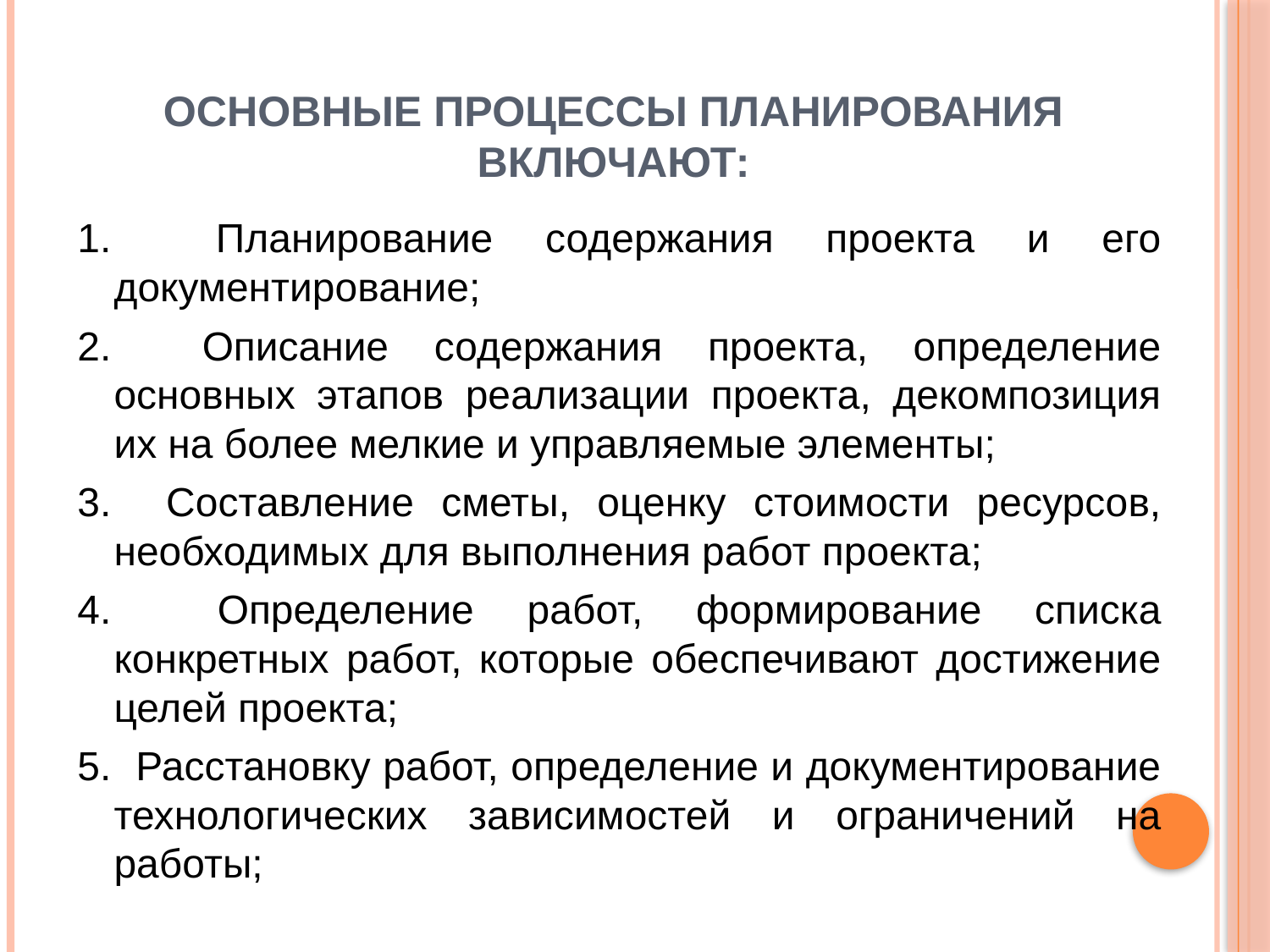

# Основные процессы планирования включают:
1.  Планирование содержания проекта и его документирование;
2.  Описание содержания проекта, определение основных этапов реализации проекта, декомпозиция их на более мелкие и управляемые элементы;
3.  Составление сметы, оценку стоимости ресурсов, необходимых для выполнения работ проекта;
4.  Определение работ, формирование списка конкретных работ, которые обеспечивают достижение целей проекта;
5.  Расстановку работ, определение и документирование технологических зависимостей и ограничений на работы;